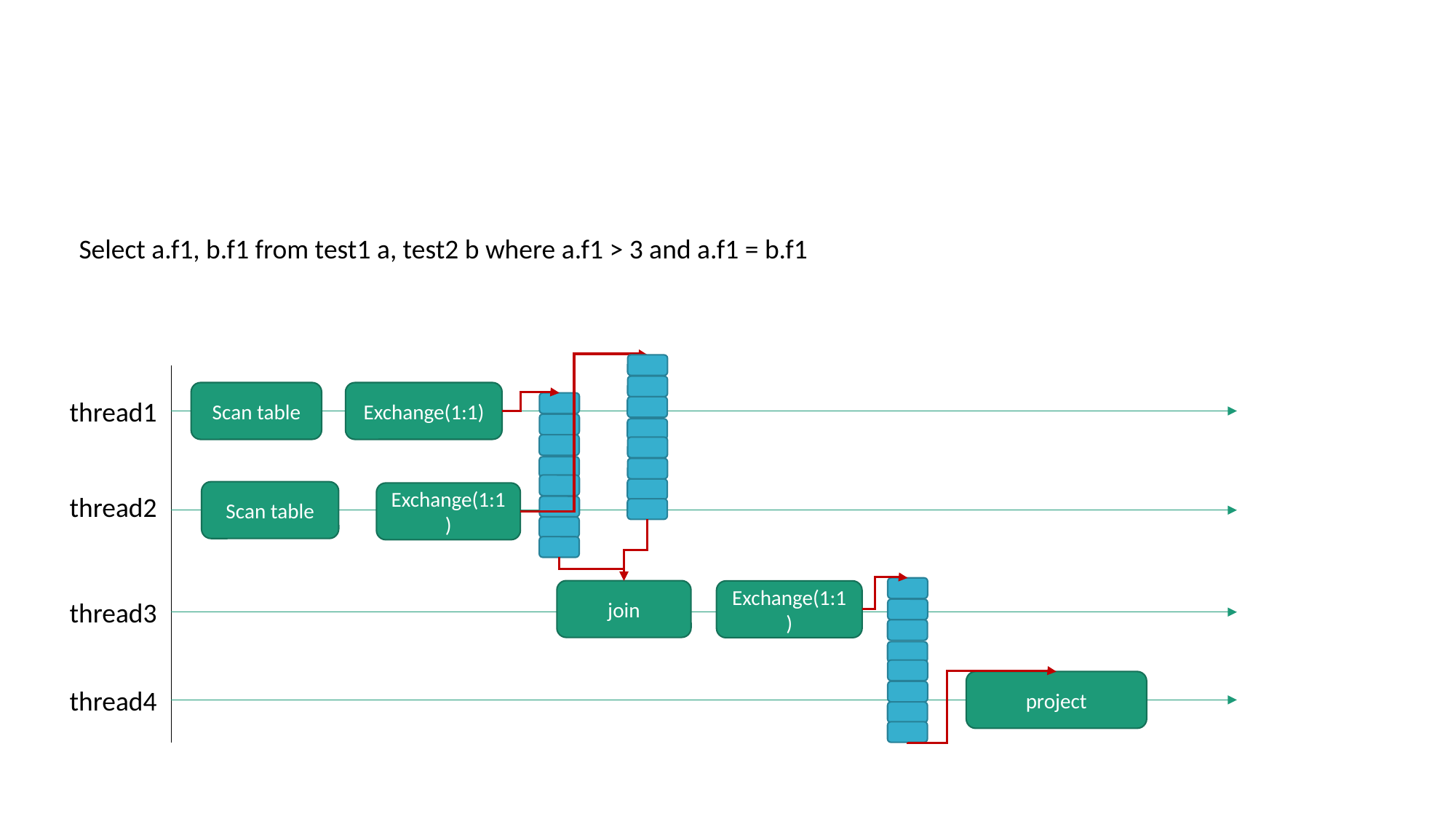

#
Select a.f1, b.f1 from test1 a, test2 b where a.f1 > 3 and a.f1 = b.f1

Scan table
Exchange(1:1)
thread1

Scan table
Exchange(1:1)
thread2

join
Exchange(1:1)
thread3
project
thread4